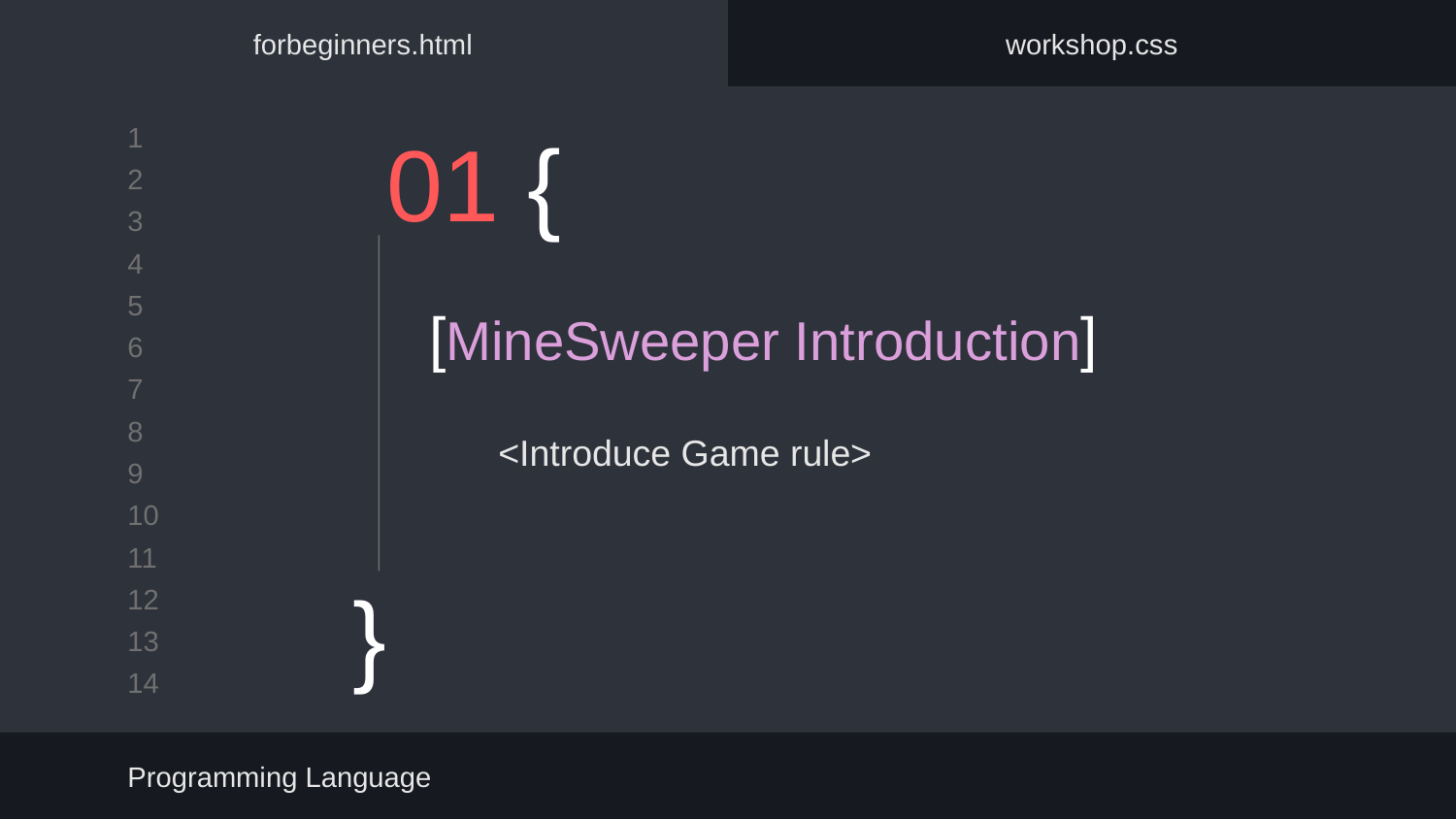

forbeginners.html
workshop.css
# 01 {
[MineSweeper Introduction]
<Introduce Game rule>
}
Programming Language